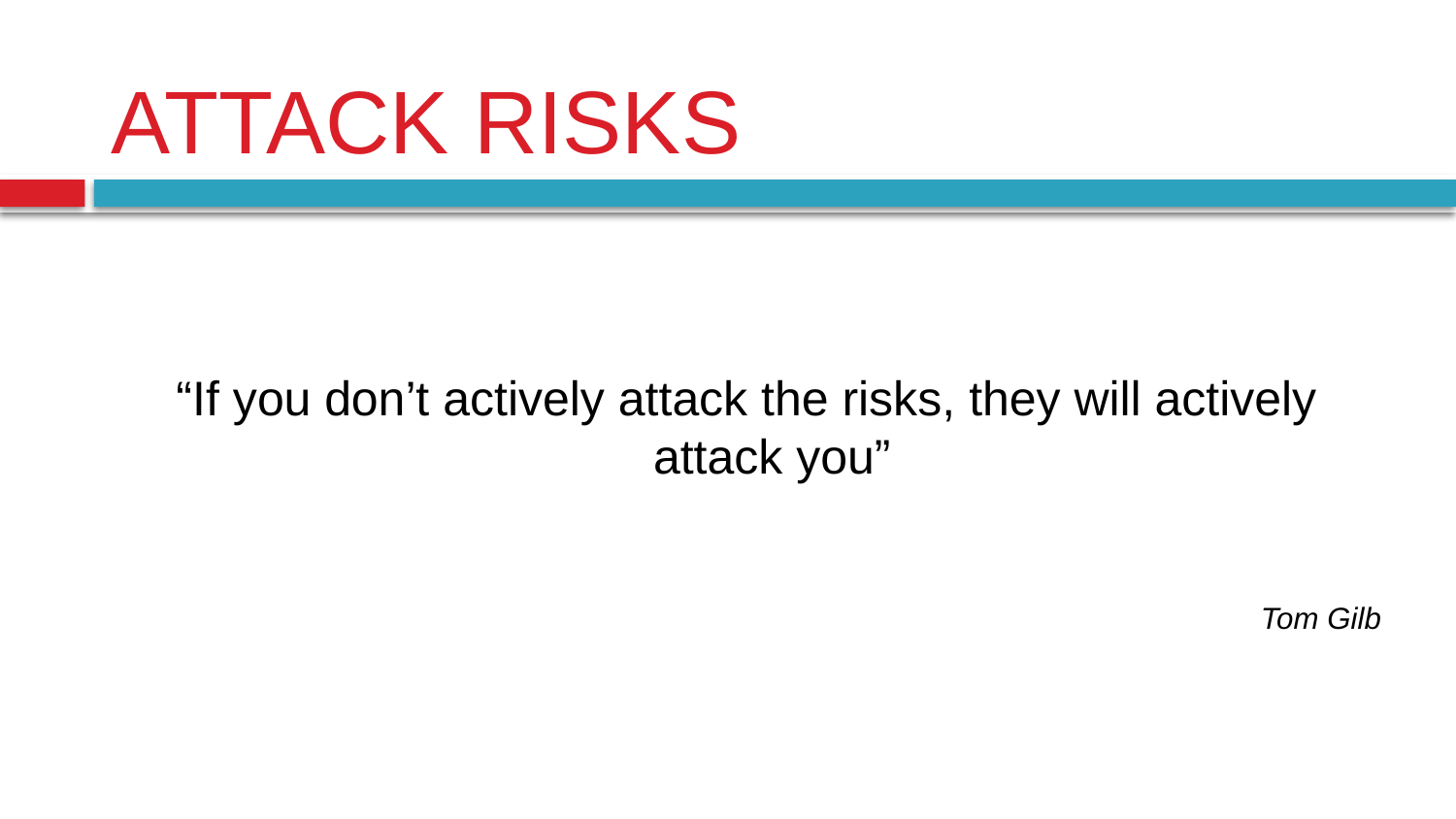

# ATTACK RISKS

“If you don’t actively attack the risks, they will actively attack you”

Tom Gilb

8